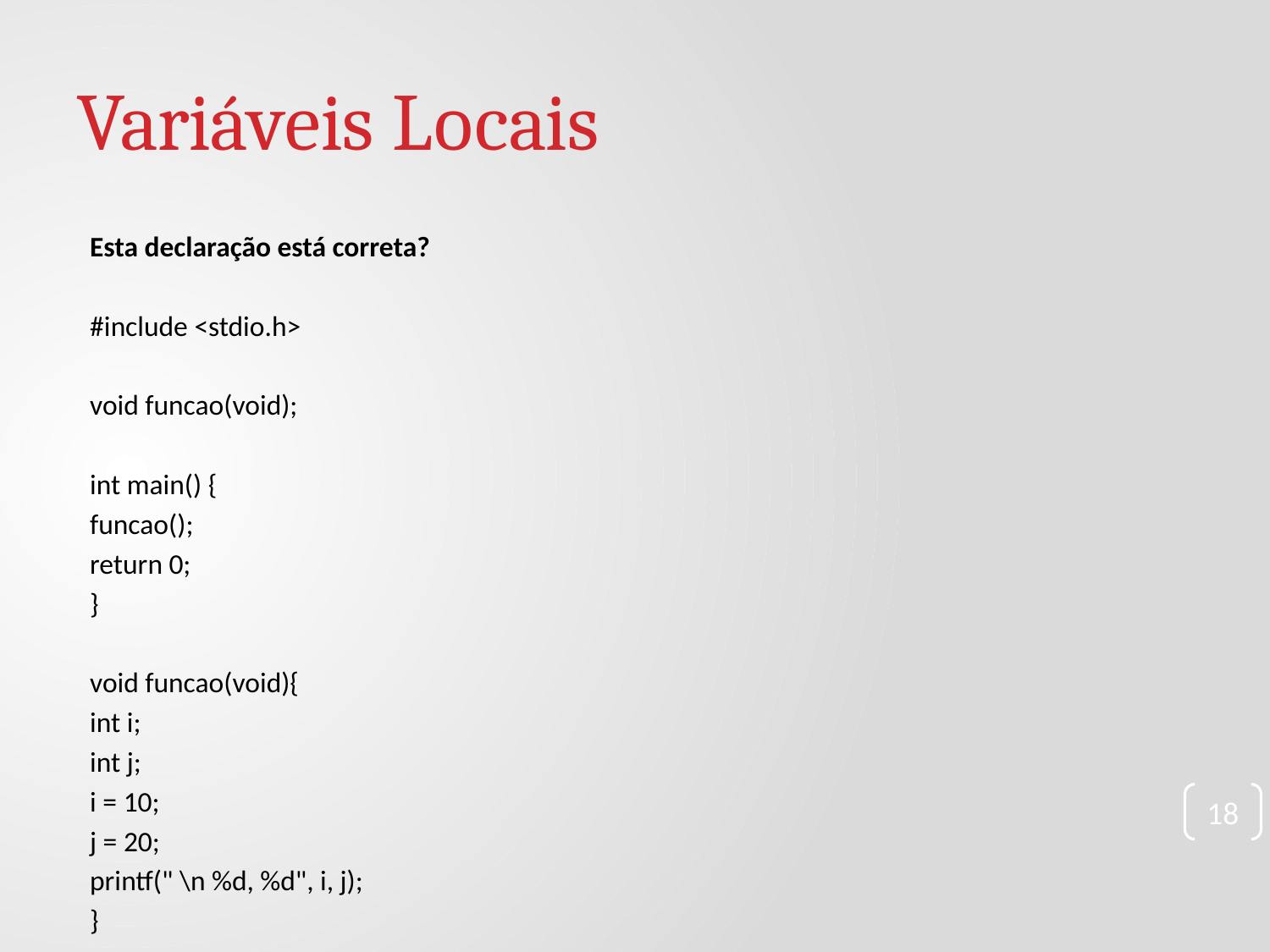

# Variáveis Locais
Esta declaração está correta?

#include <stdio.h>

void funcao(void);

int main() {
	funcao();
	return 0;
}

void funcao(void){
	int i;
	int j;
	i = 10;
	j = 20;
	printf(" \n %d, %d", i, j);
}
18